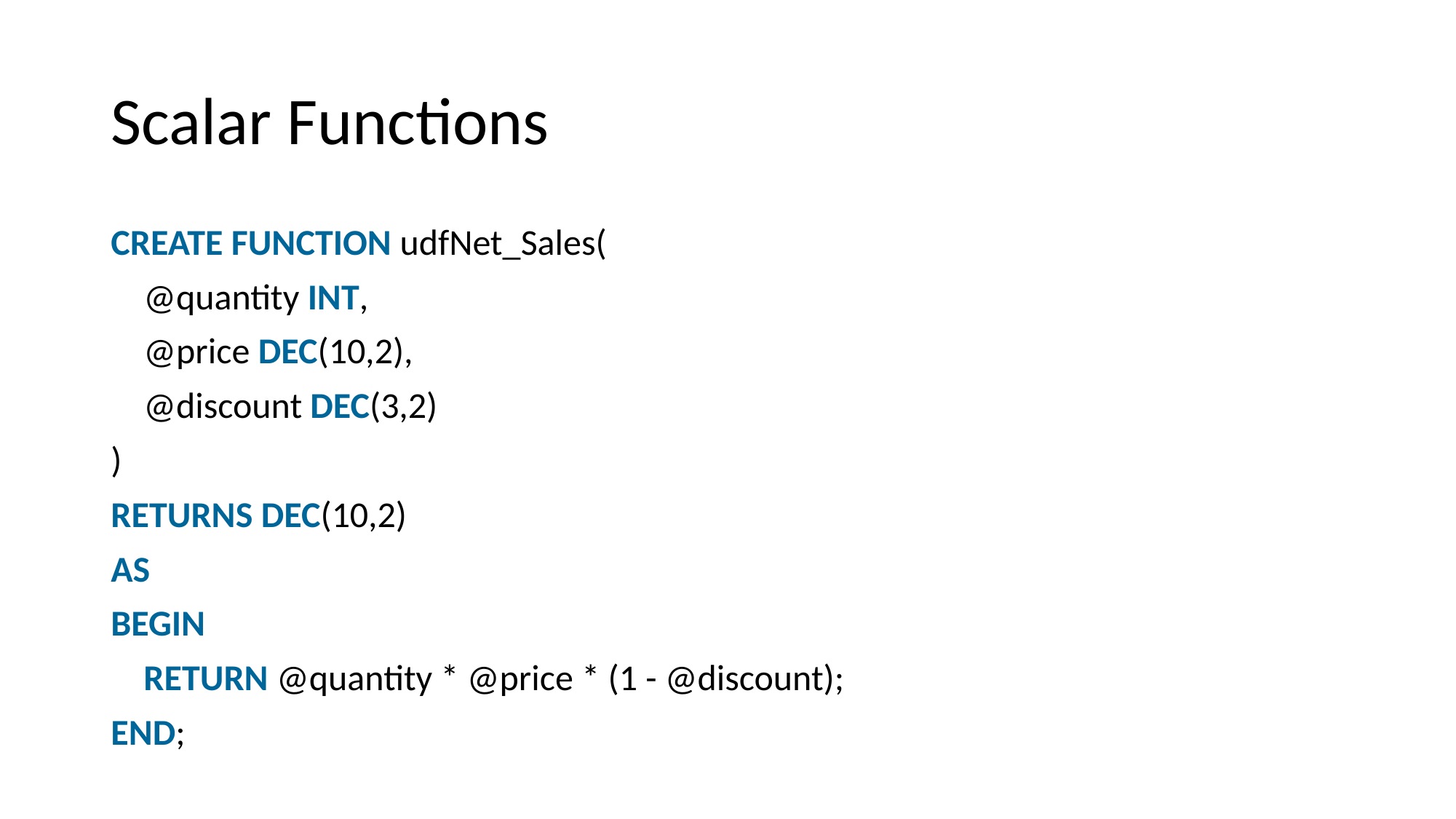

# Scalar Functions
CREATE FUNCTION udfNet_Sales(
    @quantity INT,
    @price DEC(10,2),
    @discount DEC(3,2)
)
RETURNS DEC(10,2)
AS
BEGIN
    RETURN @quantity * @price * (1 - @discount);
END;